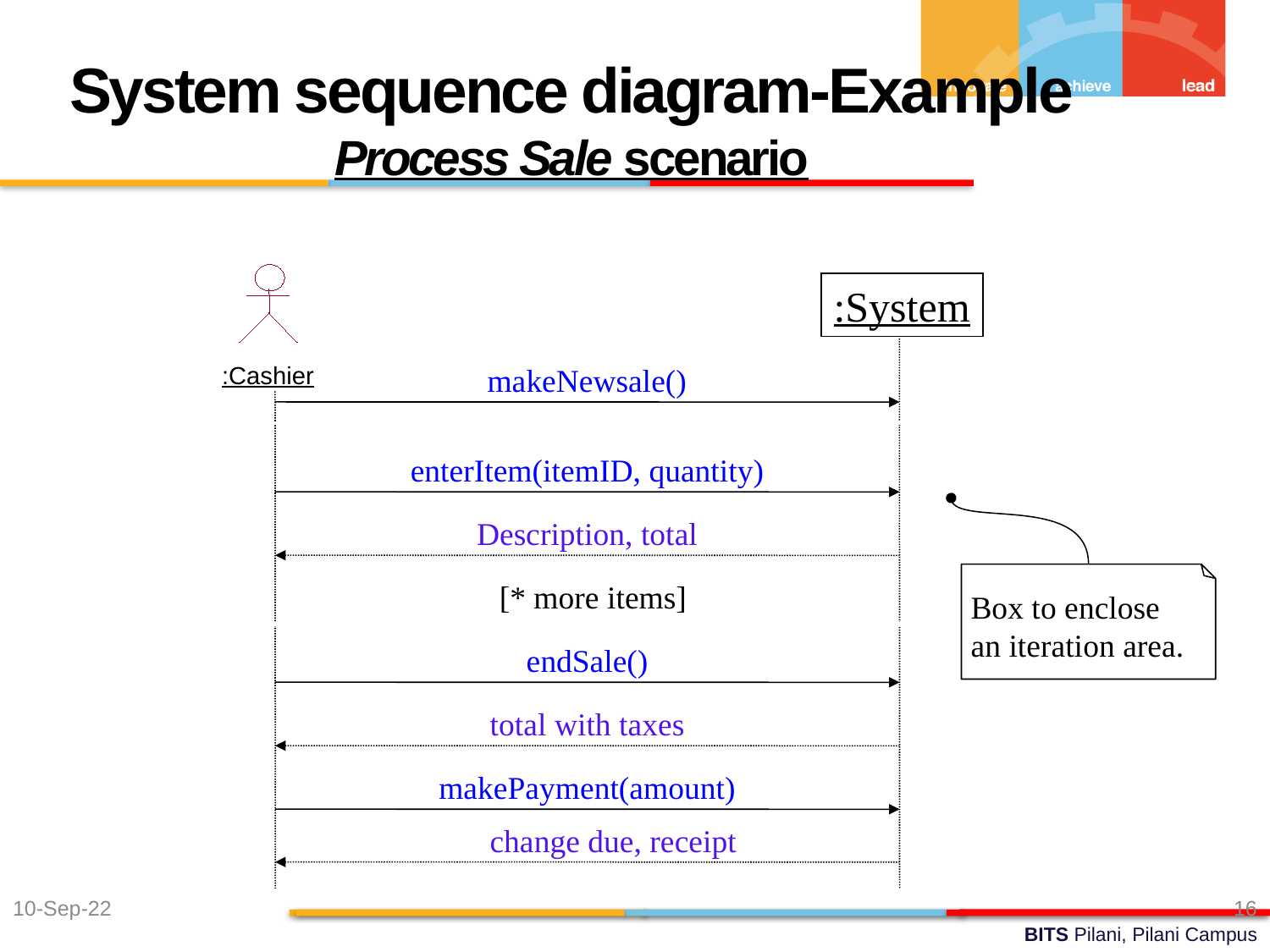

System sequence diagram-Example
Process Sale scenario

:Cashier

:System

makeNewsale()

enterItem(itemID, quantity)

Box to enclose
an iteration area.
Description, total

[* more items]
endSale()

total with taxes

makePayment(amount)

change due, receipt

10-Sep-22
16